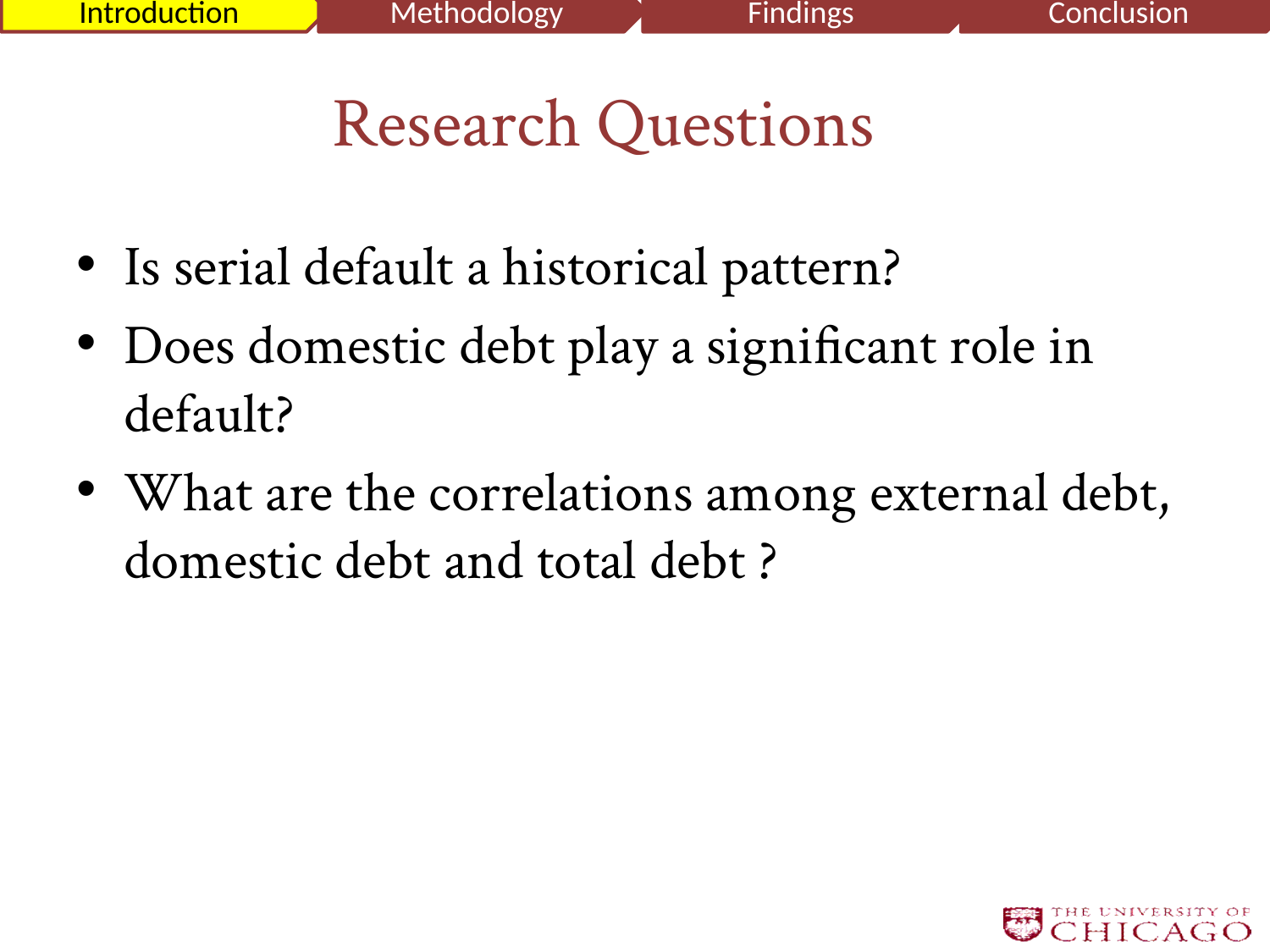

Introduction
Methodology
Findings
Conclusion
# Research Questions
Is serial default a historical pattern?
Does domestic debt play a significant role in default?
What are the correlations among external debt, domestic debt and total debt ?